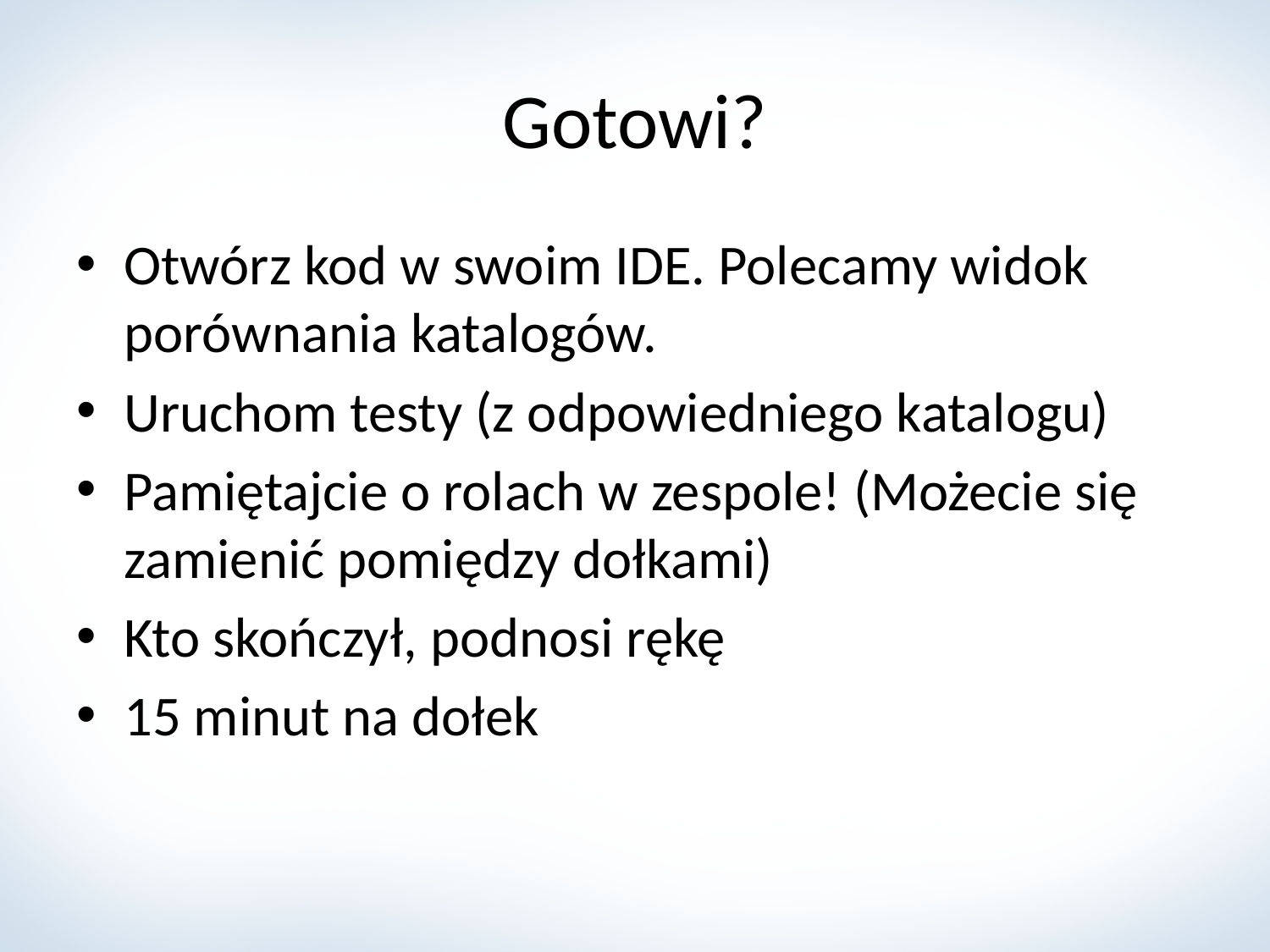

# Gotowi?
Otwórz kod w swoim IDE. Polecamy widok porównania katalogów.
Uruchom testy (z odpowiedniego katalogu)
Pamiętajcie o rolach w zespole! (Możecie się zamienić pomiędzy dołkami)
Kto skończył, podnosi rękę
15 minut na dołek